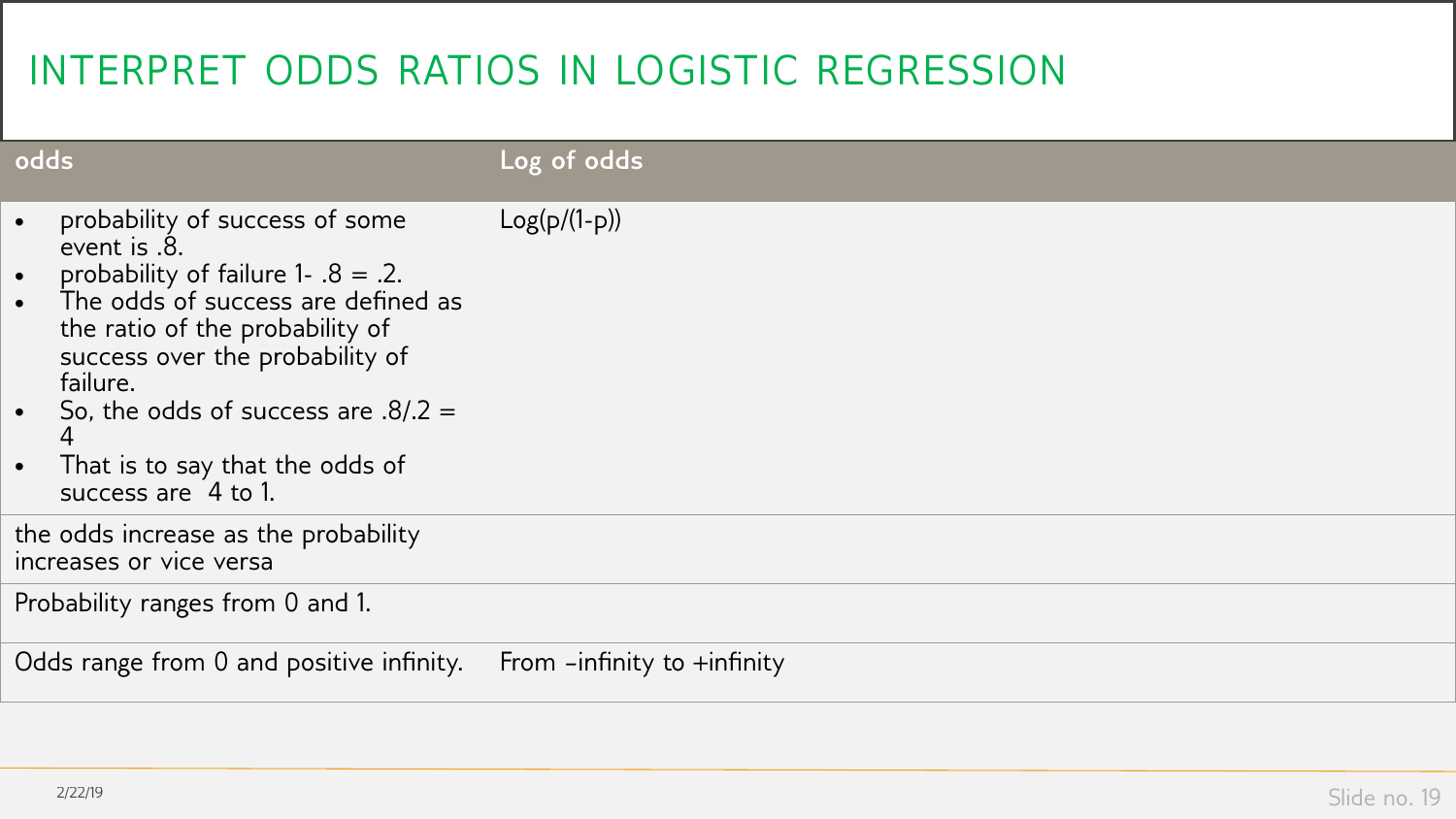

# INTERPRET ODDS RATIOS IN LOGISTIC REGRESSION
| odds | Log of odds |  |
| --- | --- | --- |
| probability of success of some event is .8. probability of failure 1- .8 = .2. The odds of success are defined as the ratio of the probability of success over the probability of failure. So, the odds of success are .8/.2 = 4 That is to say that the odds of success are 4 to 1. | Log(p/(1-p)) |  |
| the odds increase as the probability increases or vice versa |  |  |
| Probability ranges from 0 and 1. |  |  |
| Odds range from 0 and positive infinity. | From –infinity to +infinity |  |
2/22/19
Slide no. 19